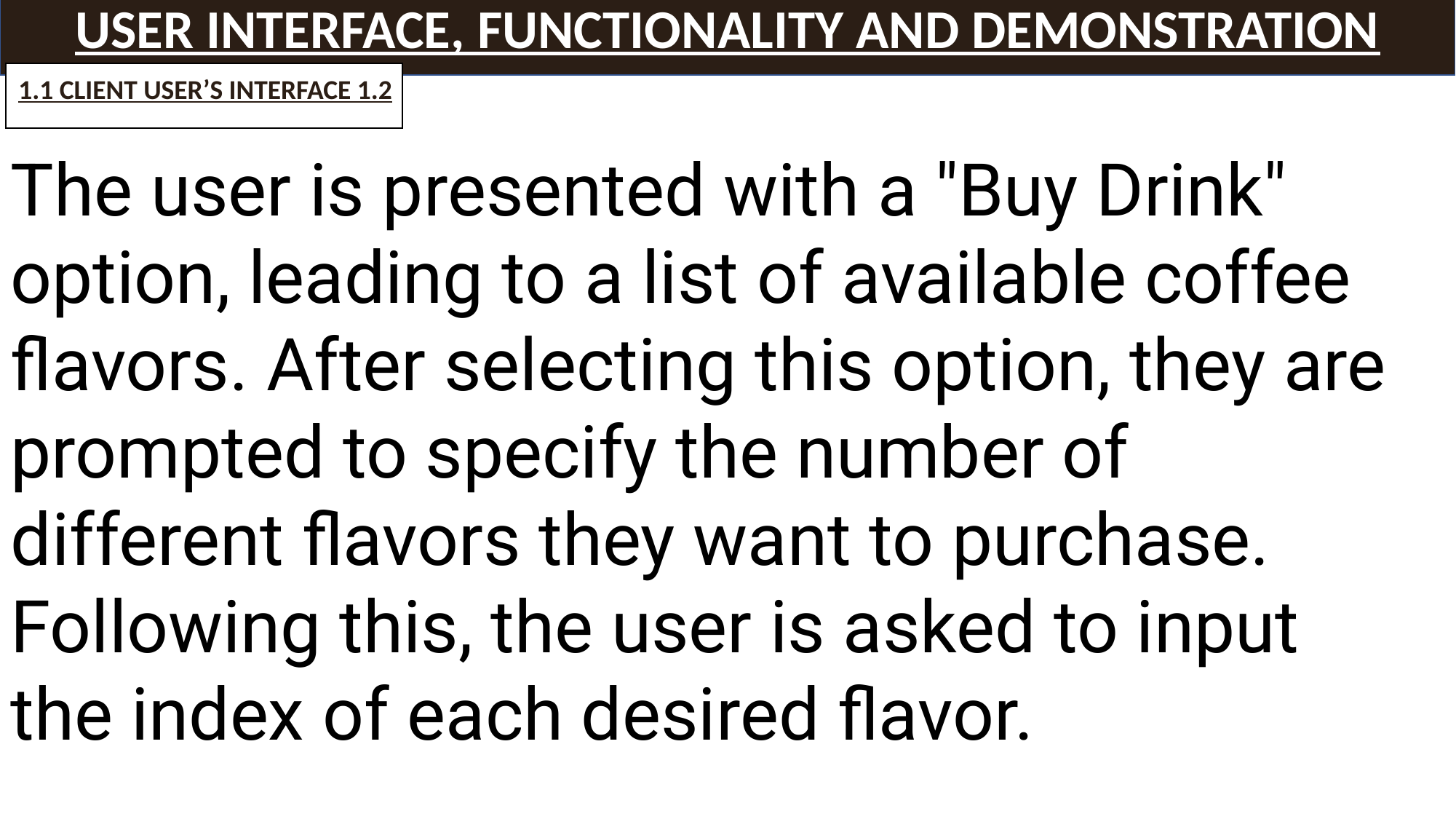

USER INTERFACE, FUNCTIONALITY AND DEMONSTRATION

1.1 CLIENT USER’S INTERFACE 1.2
The user is presented with a "Buy Drink" option, leading to a list of available coffee flavors. After selecting this option, they are prompted to specify the number of different flavors they want to purchase. Following this, the user is asked to input the index of each desired flavor.